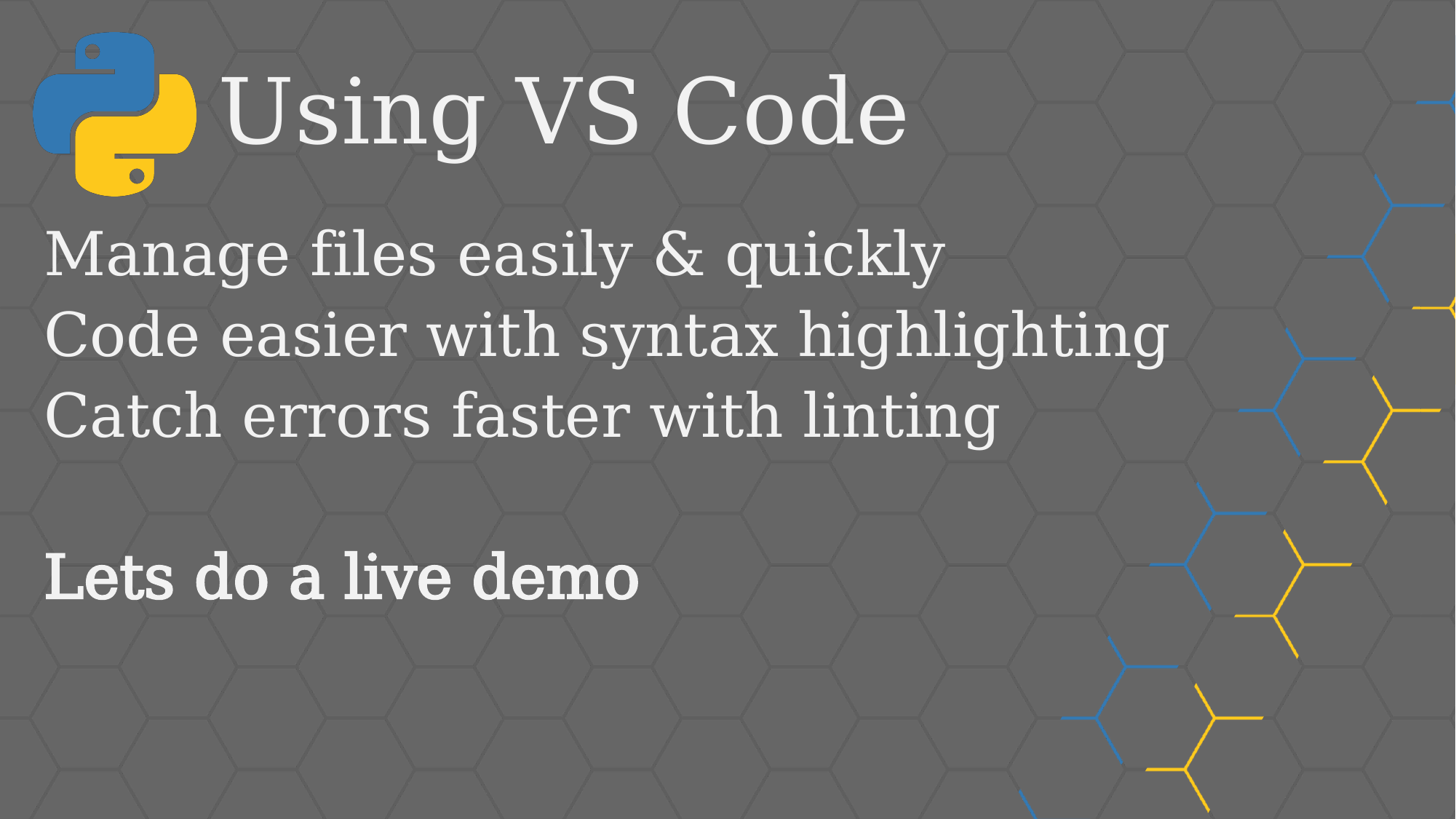

# Using VS Code
Manage files easily & quickly
Code easier with syntax highlighting
Catch errors faster with linting

Lets do a live demo